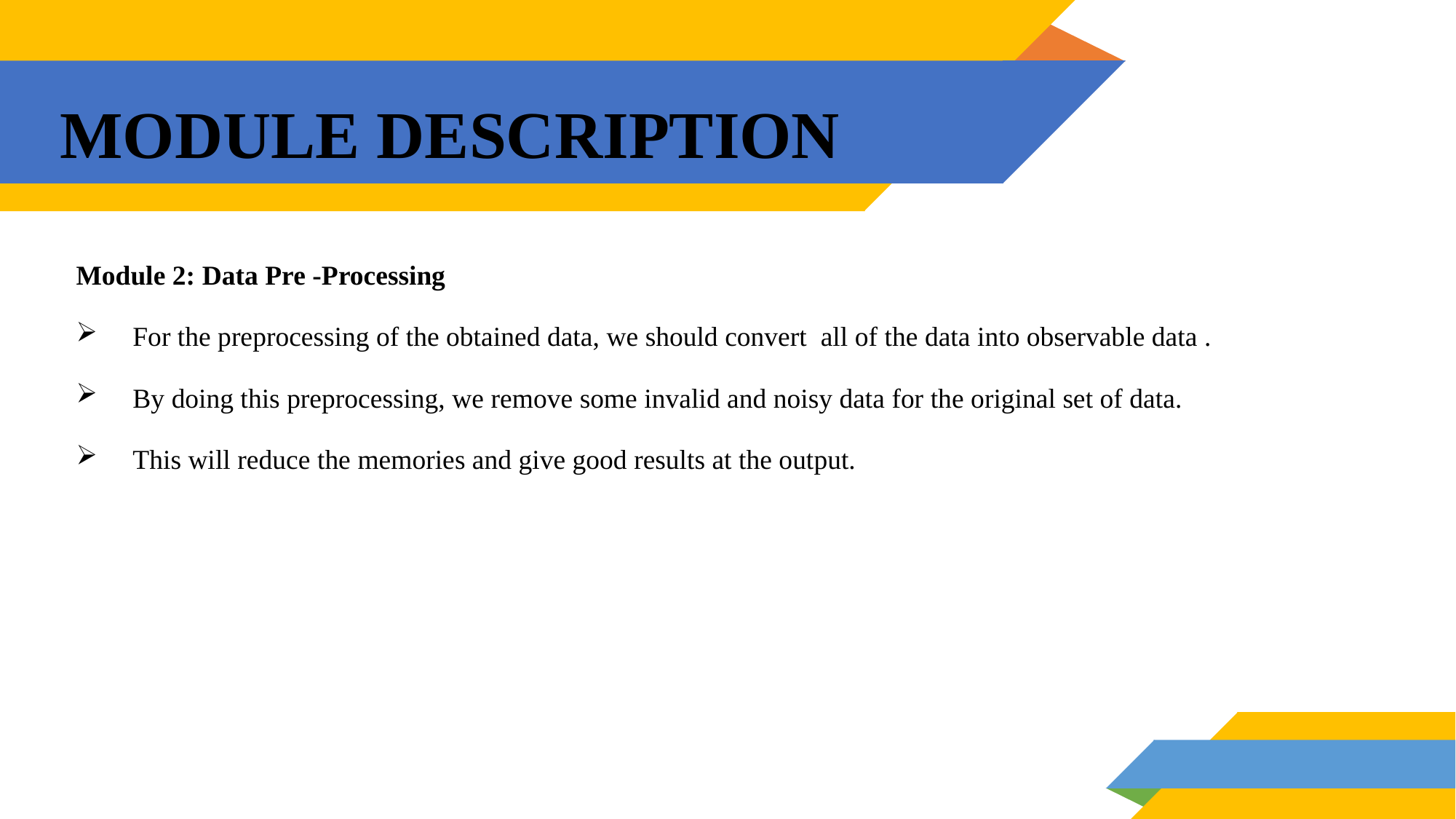

# MODULE DESCRIPTION
Module 2: Data Pre -Processing
For the preprocessing of the obtained data, we should convert  all of the data into observable data .
By doing this preprocessing, we remove some invalid and noisy data for the original set of data.
This will reduce the memories and give good results at the output.